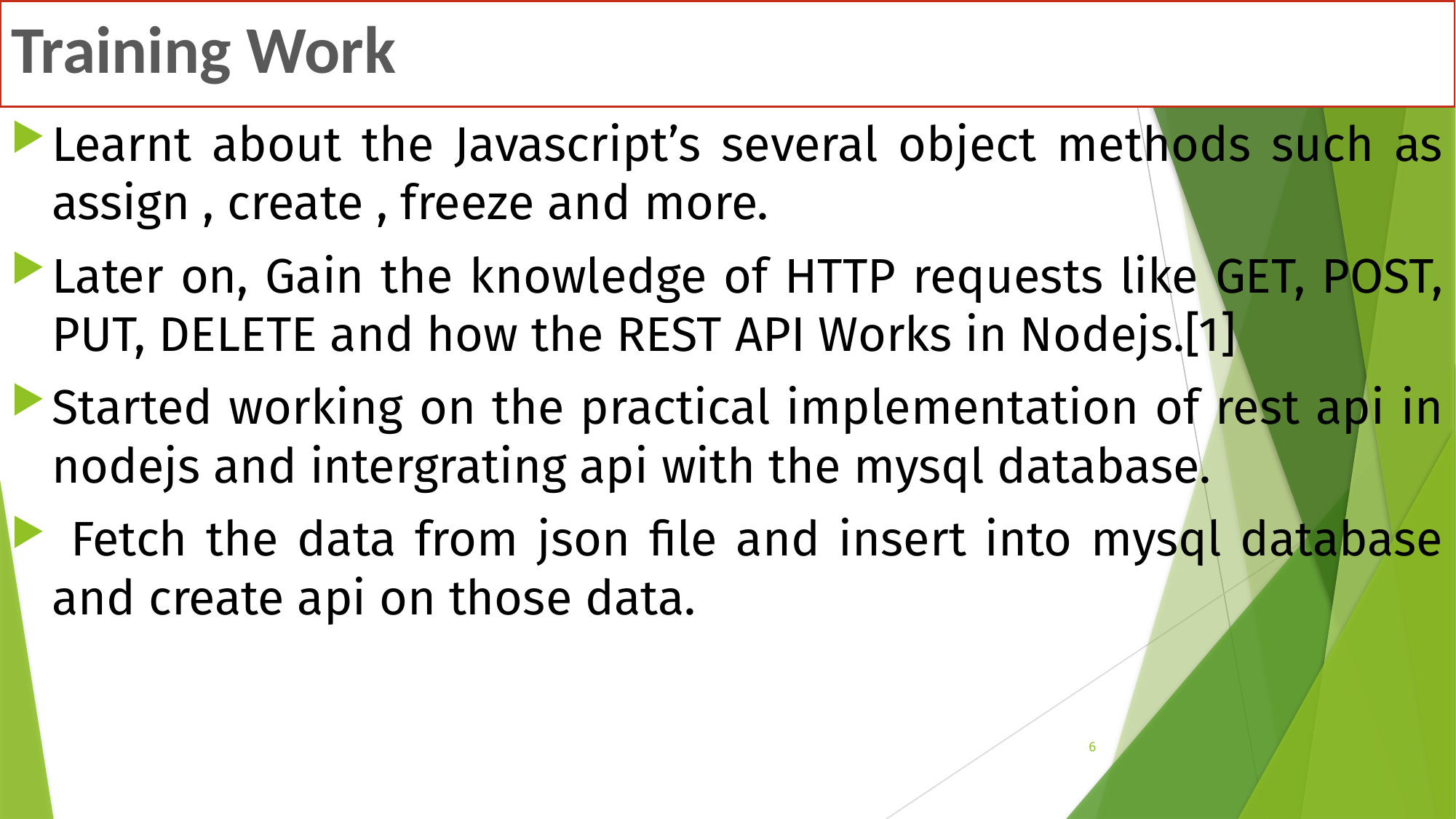

# Training Work
Learnt about the Javascript’s several object methods such as assign , create , freeze and more.
Later on, Gain the knowledge of HTTP requests like GET, POST, PUT, DELETE and how the REST API Works in Nodejs.[1]
Started working on the practical implementation of rest api in nodejs and intergrating api with the mysql database.
 Fetch the data from json file and insert into mysql database and create api on those data.

6